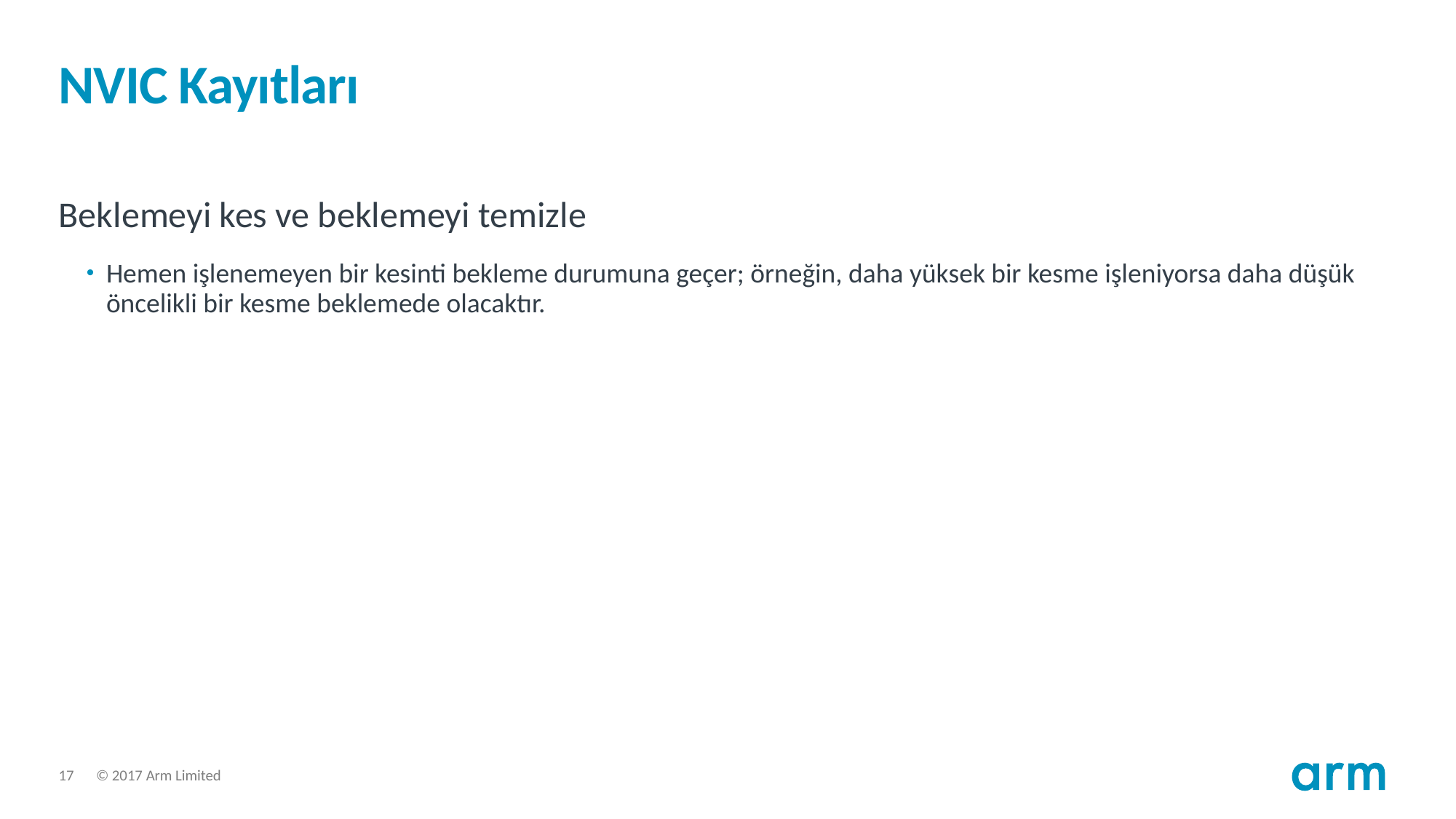

# NVIC Kayıtları
Beklemeyi kes ve beklemeyi temizle
Hemen işlenemeyen bir kesinti bekleme durumuna geçer; örneğin, daha yüksek bir kesme işleniyorsa daha düşük öncelikli bir kesme beklemede olacaktır.